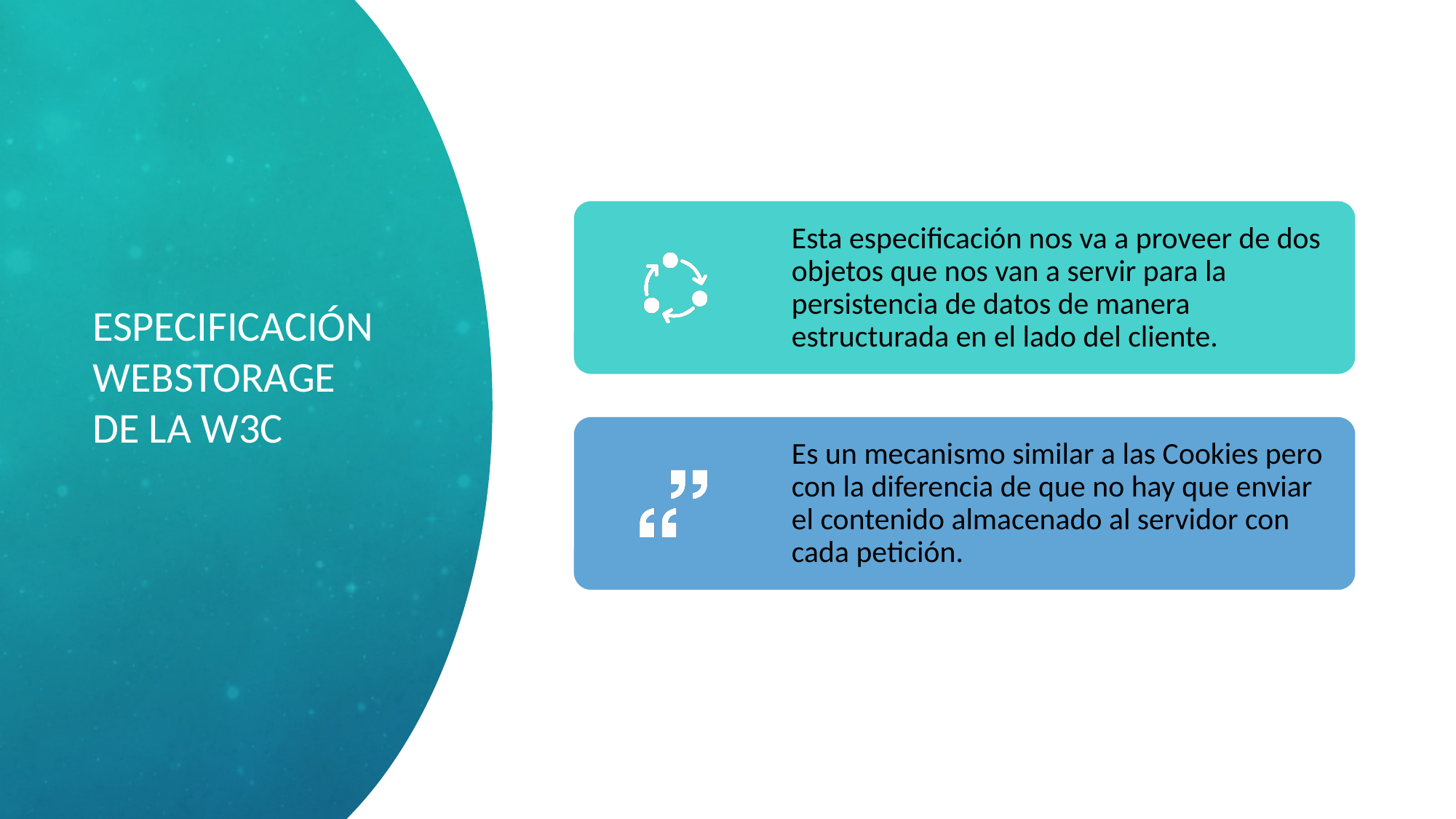

# Especificación webstorage de la w3c
Esta especificación nos va a proveer de dos objetos que nos van a servir para la persistencia de datos de manera estructurada en el lado del cliente.
Es un mecanismo similar a las Cookies pero con la diferencia de que no hay que enviar el contenido almacenado al servidor con cada petición.